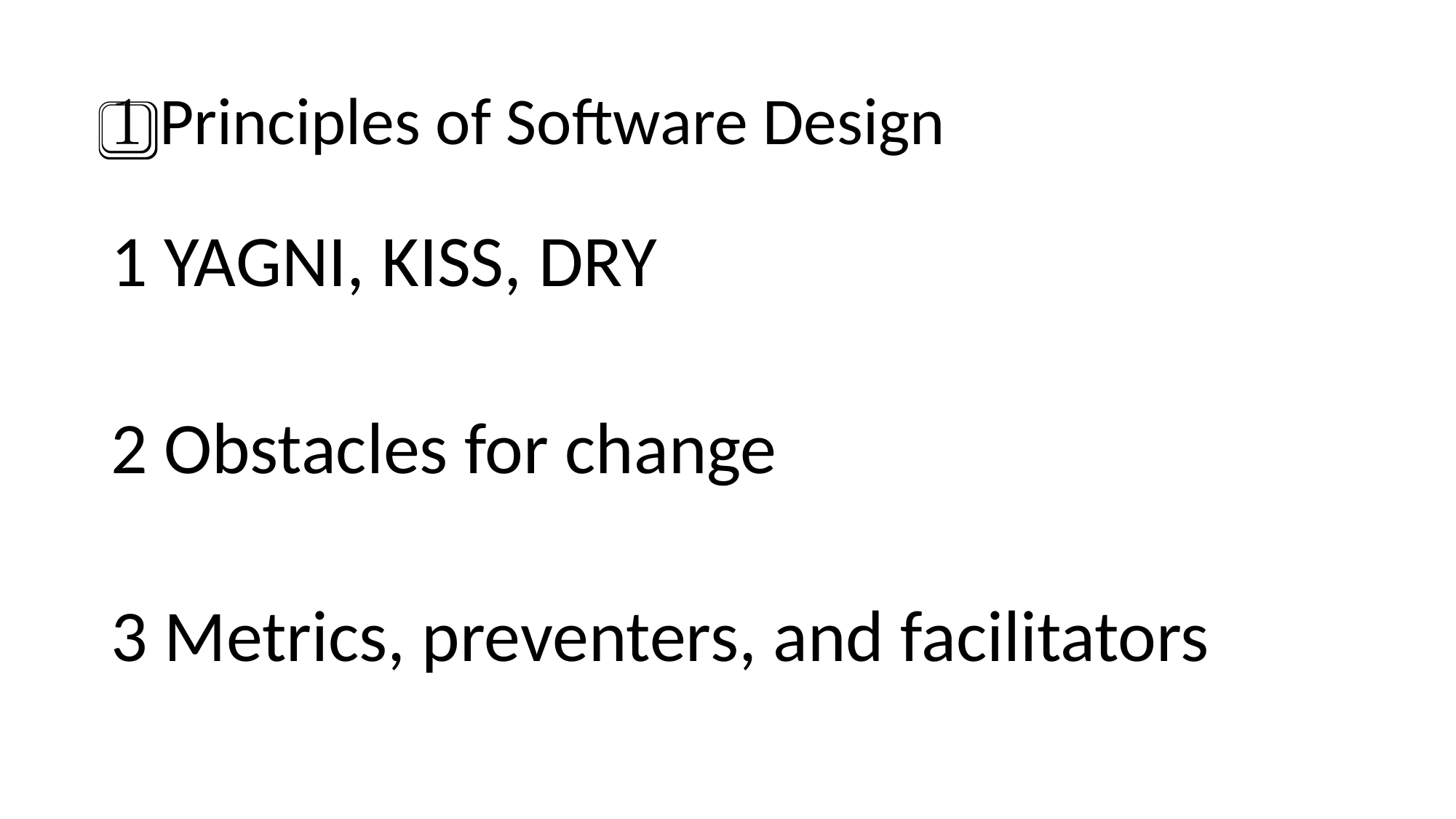

# 1️⃣ Principles of Software Design
1 YAGNI, KISS, DRY

2 Obstacles for change

3 Metrics, preventers, and facilitators